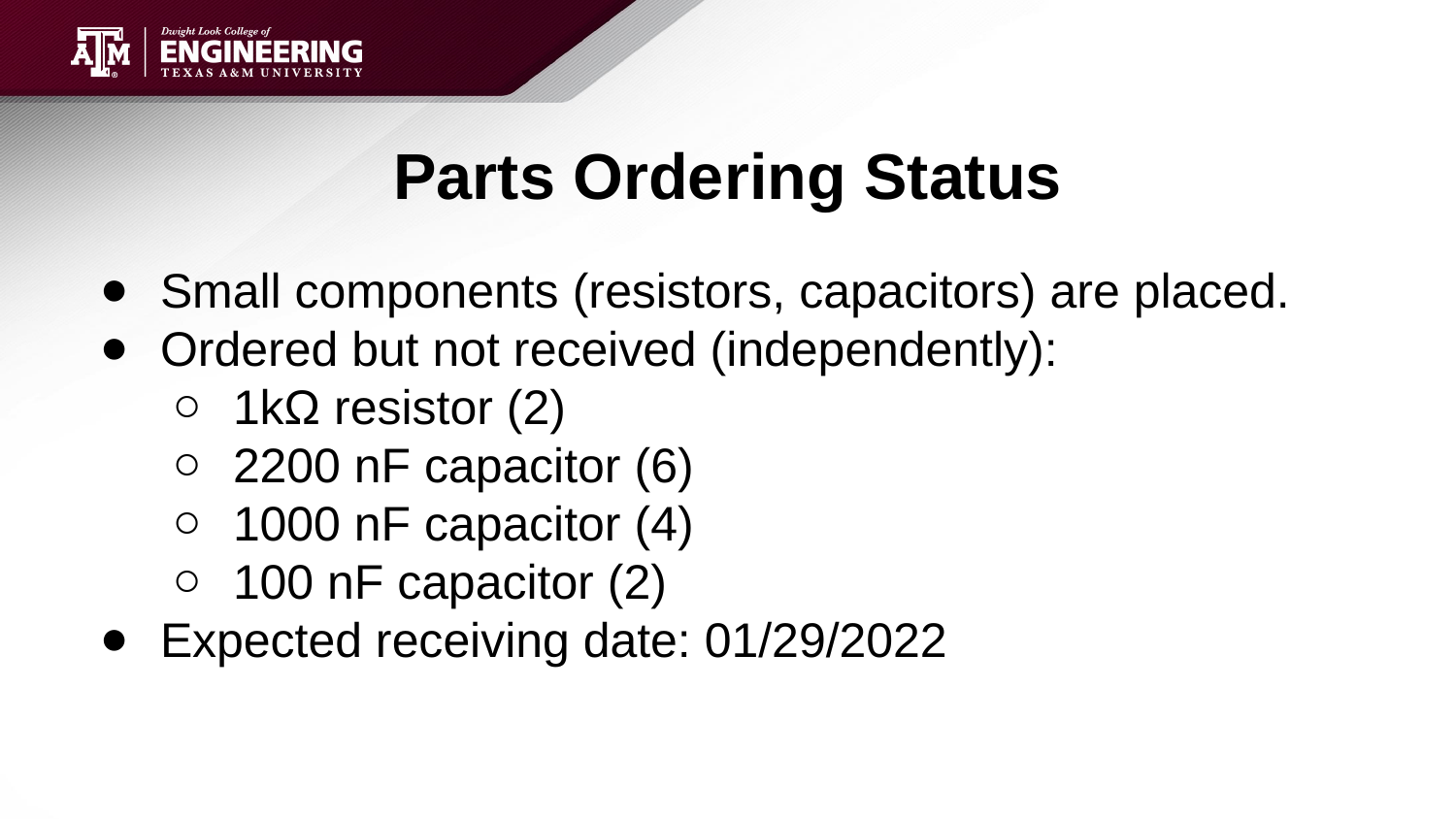

# Parts Ordering Status
Small components (resistors, capacitors) are placed.
Ordered but not received (independently):
1kΩ resistor (2)
2200 nF capacitor (6)
1000 nF capacitor (4)
100 nF capacitor (2)
Expected receiving date: 01/29/2022